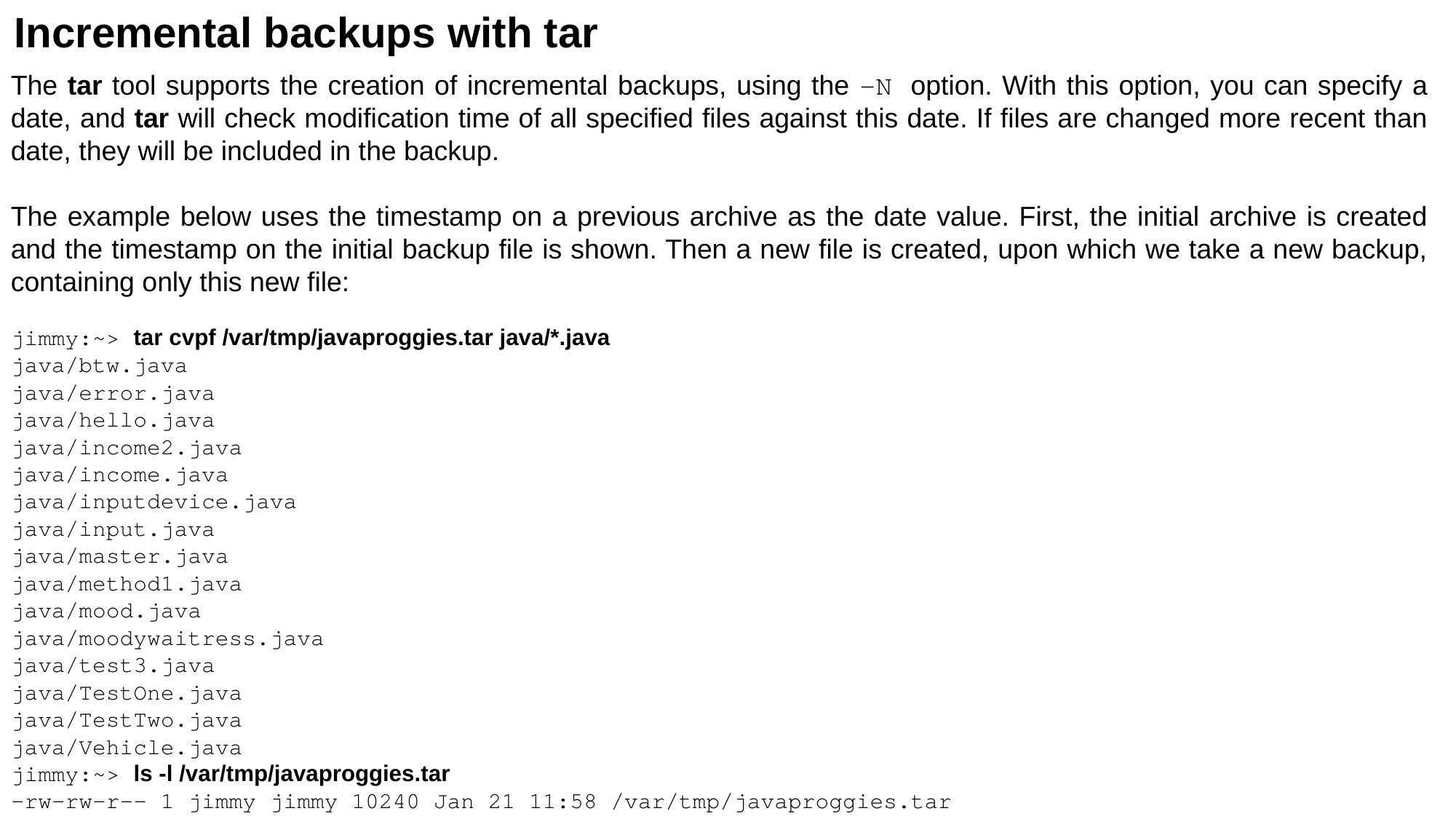

Incremental backups with tar
The tar tool supports the creation of incremental backups, using the -N option. With this option, you can specify a date, and tar will check modification time of all specified files against this date. If files are changed more recent than date, they will be included in the backup.

The example below uses the timestamp on a previous archive as the date value. First, the initial archive is created and the timestamp on the initial backup file is shown. Then a new file is created, upon which we take a new backup, containing only this new file:

jimmy:~> tar cvpf /var/tmp/javaproggies.tar java/*.java
java/btw.java
java/error.java
java/hello.java
java/income2.java
java/income.java
java/inputdevice.java
java/input.java
java/master.java
java/method1.java
java/mood.java
java/moodywaitress.java
java/test3.java
java/TestOne.java
java/TestTwo.java
java/Vehicle.java
jimmy:~> ls -l /var/tmp/javaproggies.tar
-rw-rw-r-- 1 jimmy jimmy 10240 Jan 21 11:58 /var/tmp/javaproggies.tar